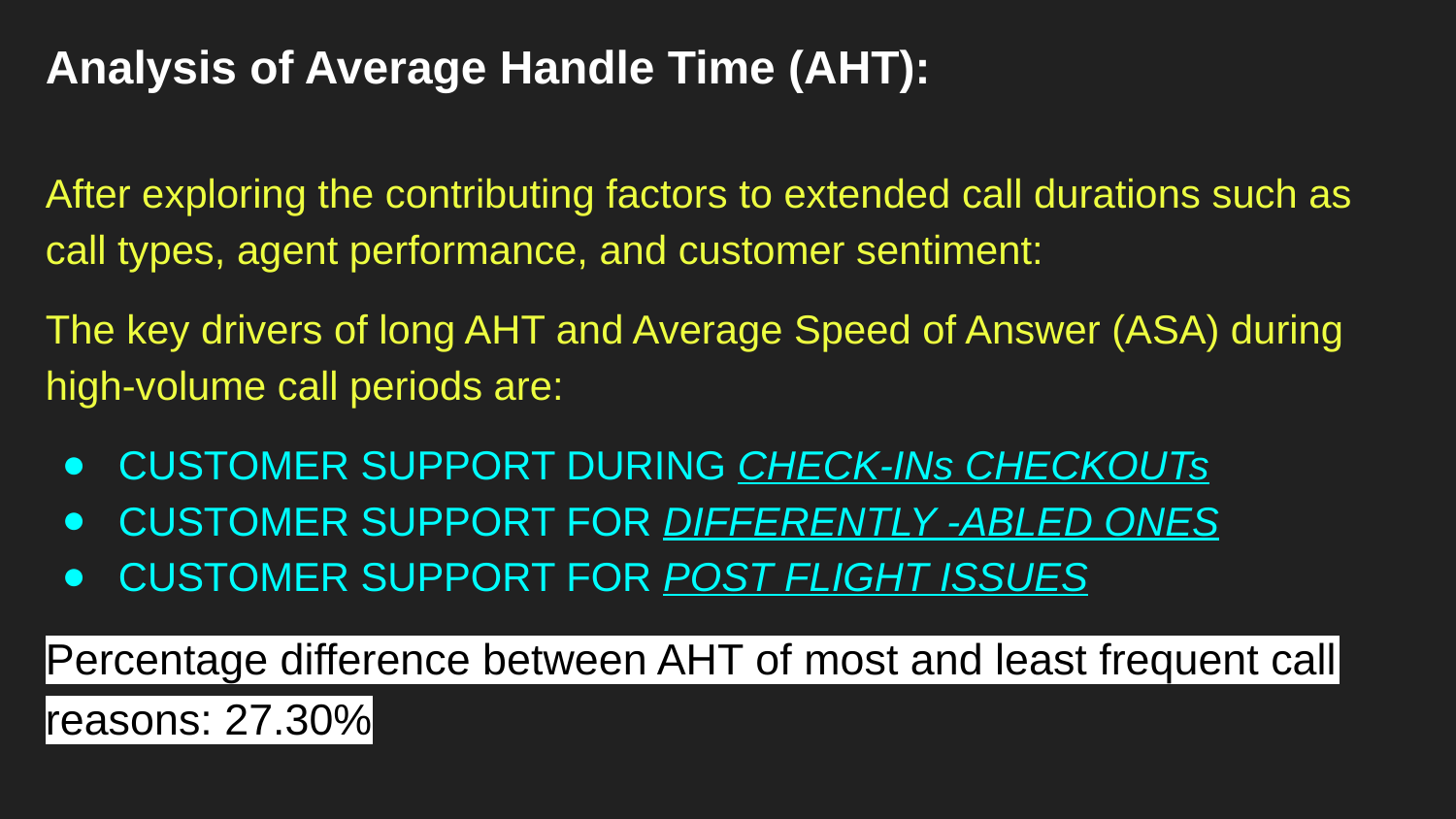

# Analysis of Average Handle Time (AHT):
After exploring the contributing factors to extended call durations such as call types, agent performance, and customer sentiment:
The key drivers of long AHT and Average Speed of Answer (ASA) during high-volume call periods are:
CUSTOMER SUPPORT DURING CHECK-INs CHECKOUTs
CUSTOMER SUPPORT FOR DIFFERENTLY -ABLED ONES
CUSTOMER SUPPORT FOR POST FLIGHT ISSUES
Percentage difference between AHT of most and least frequent call reasons: 27.30%